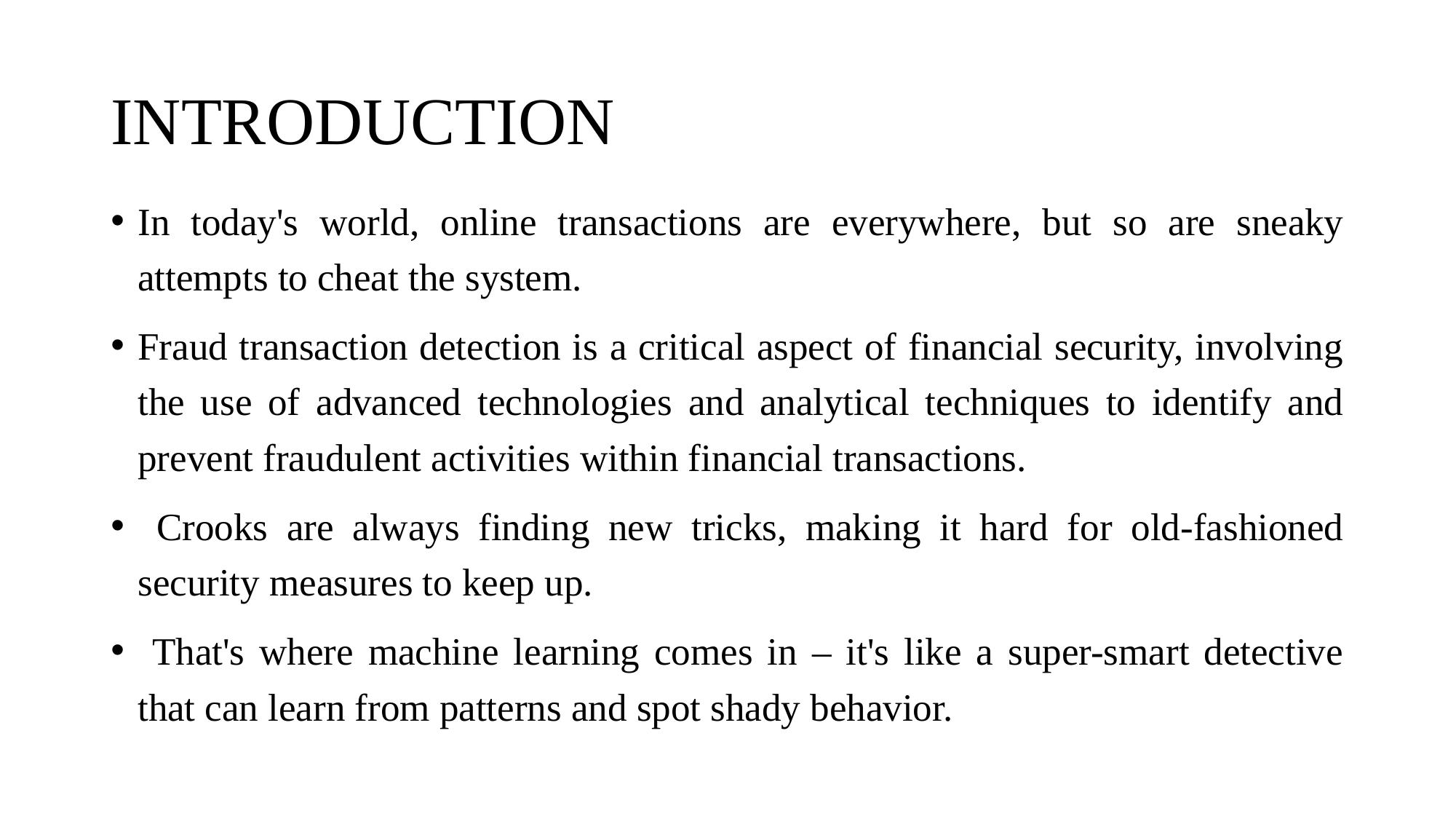

# INTRODUCTION
In today's world, online transactions are everywhere, but so are sneaky attempts to cheat the system.
Fraud transaction detection is a critical aspect of financial security, involving the use of advanced technologies and analytical techniques to identify and prevent fraudulent activities within financial transactions.
 Crooks are always finding new tricks, making it hard for old-fashioned security measures to keep up.
 That's where machine learning comes in – it's like a super-smart detective that can learn from patterns and spot shady behavior.